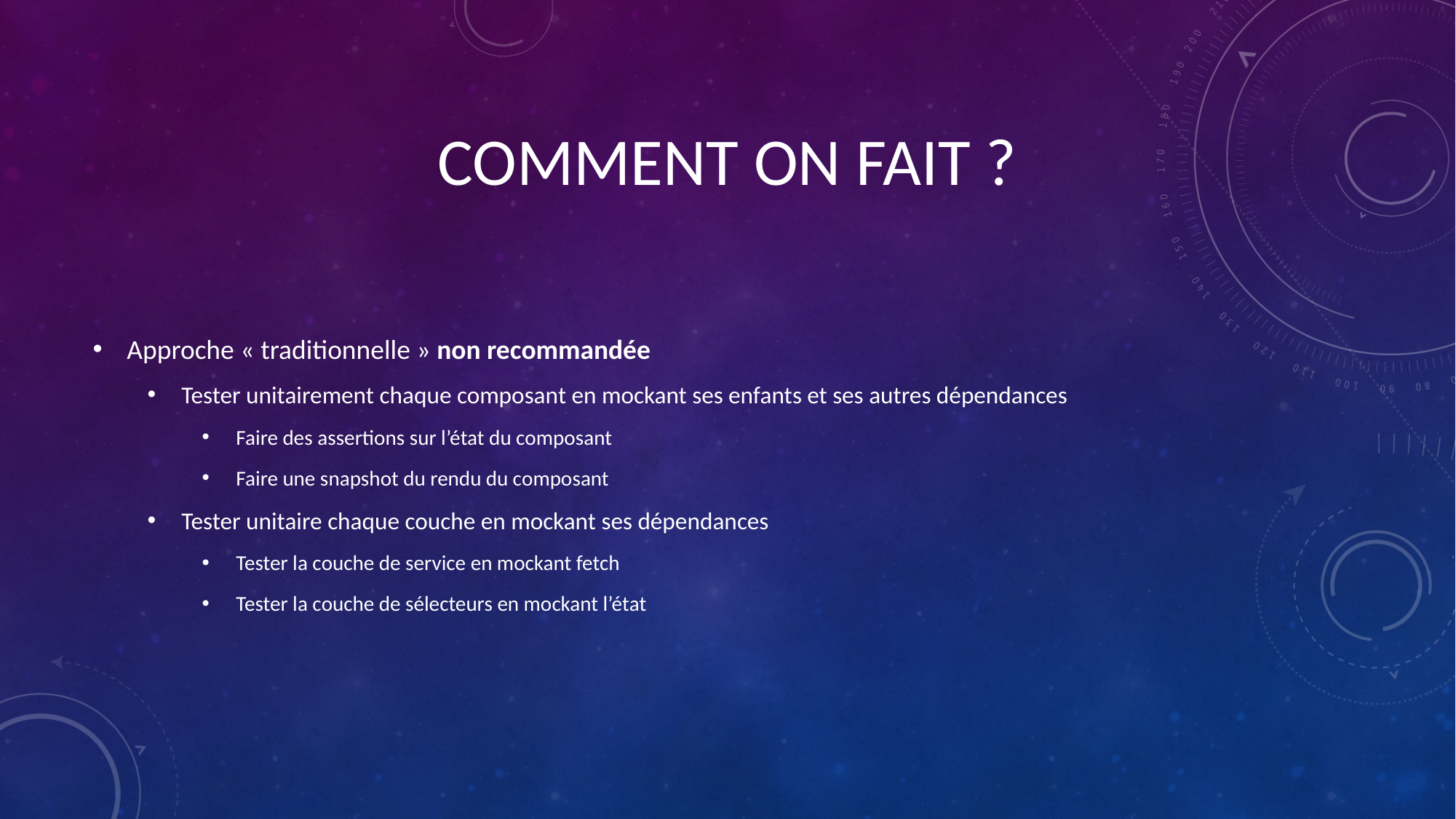

# Comment on fait ?

Approche « traditionnelle » non recommandée
Tester unitairement chaque composant en mockant ses enfants et ses autres dépendances
Faire des assertions sur l’état du composant
Faire une snapshot du rendu du composant
Tester unitaire chaque couche en mockant ses dépendances
Tester la couche de service en mockant fetch
Tester la couche de sélecteurs en mockant l’état